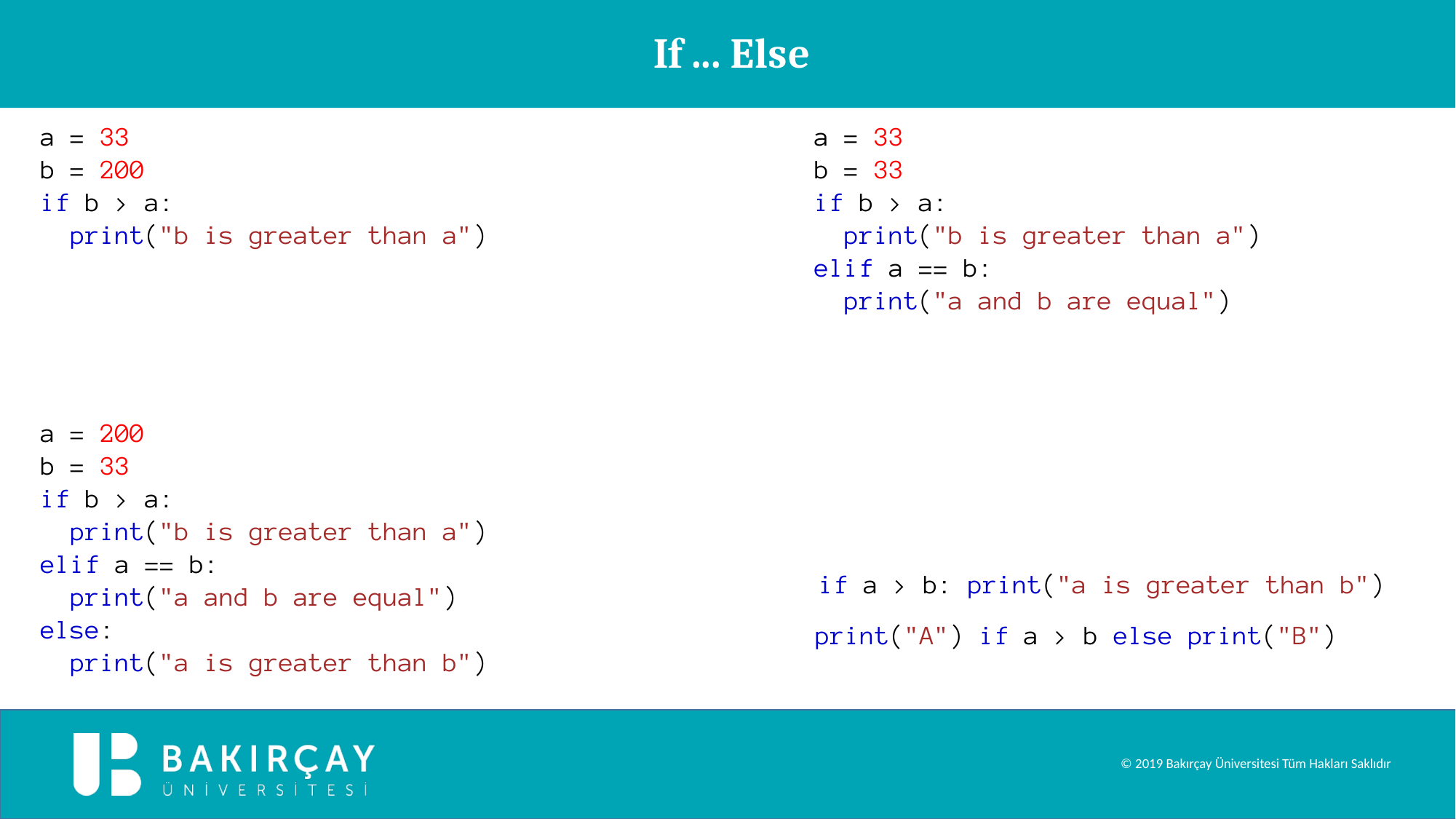

If ... Else
a = 33
b = 200
if b > a:
  print("b is greater than a")
a = 33
b = 33
if b > a:
  print("b is greater than a")
elif a == b:
  print("a and b are equal")

a = 200
b = 33
if b > a:
  print("b is greater than a")
elif a == b:
  print("a and b are equal")
else:
  print("a is greater than b")
if a > b: print("a is greater than b")
print("A") if a > b else print("B")